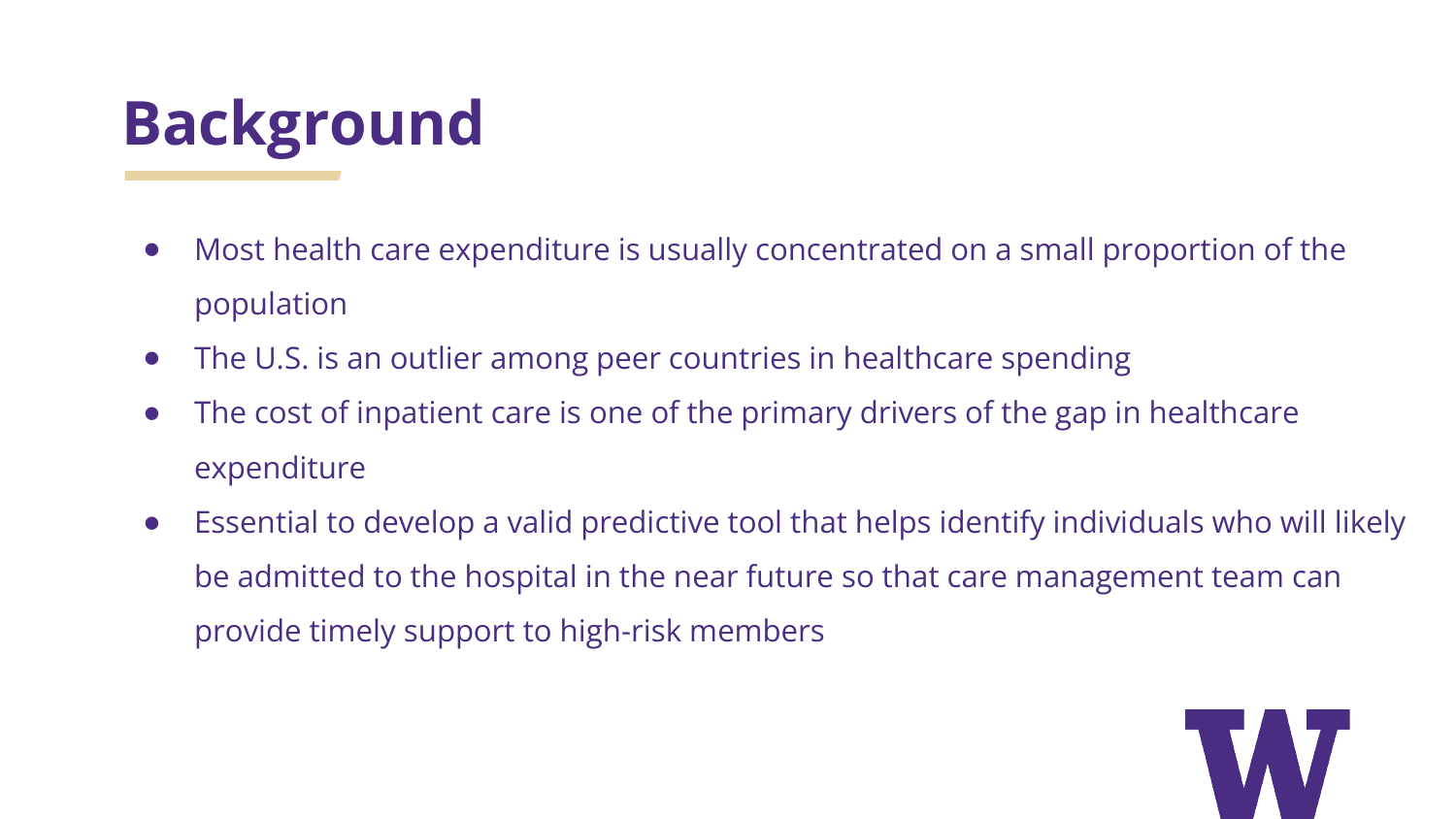

# Background
Most health care expenditure is usually concentrated on a small proportion of the population
The U.S. is an outlier among peer countries in healthcare spending
The cost of inpatient care is one of the primary drivers of the gap in healthcare expenditure
Essential to develop a valid predictive tool that helps identify individuals who will likely be admitted to the hospital in the near future so that care management team can provide timely support to high-risk members